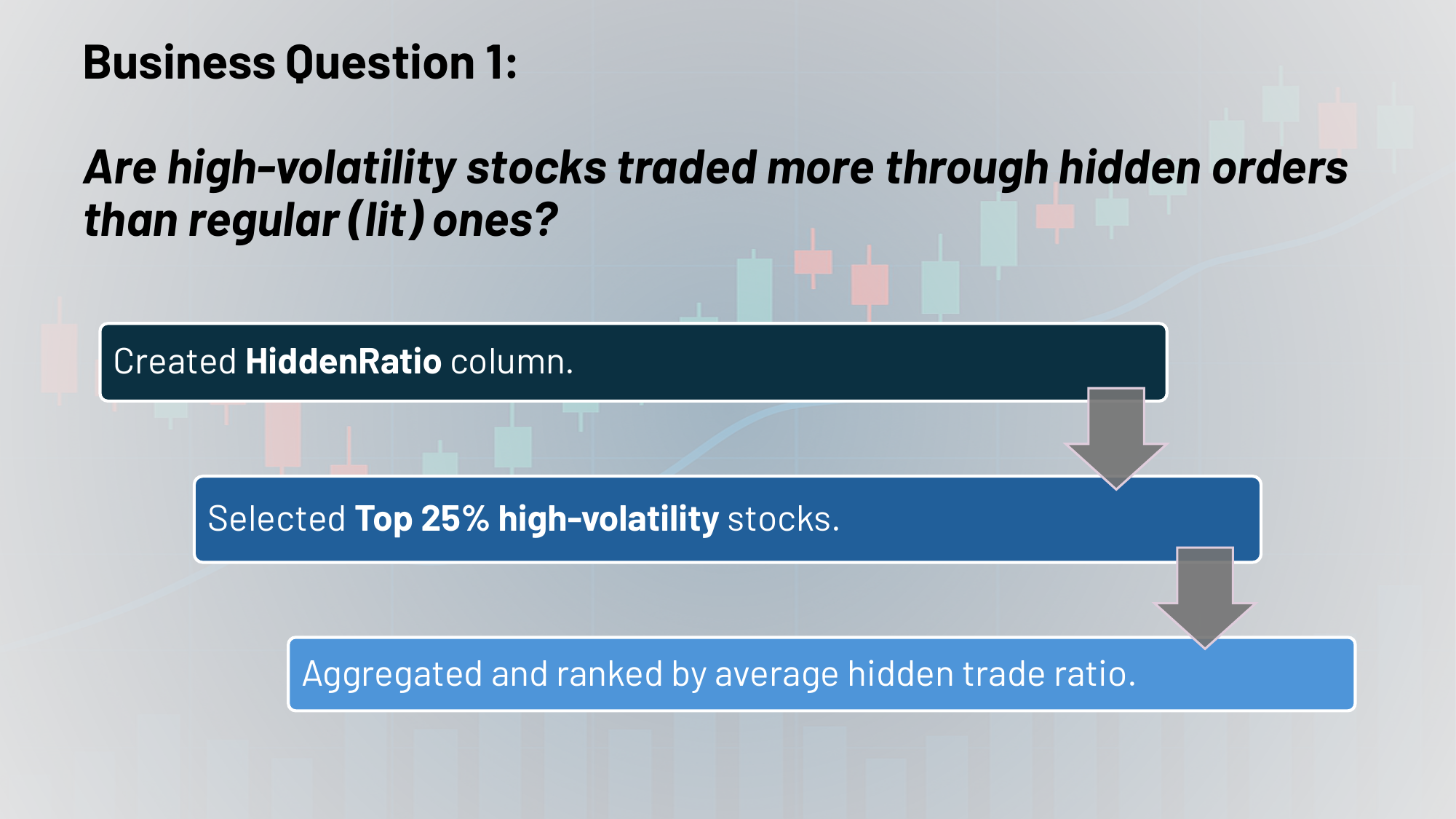

# Business Question 1: Are high-volatility stocks traded more through hidden orders than regular (lit) ones?
Created HiddenRatio column.

Selected Top 25% high-volatility stocks.

Aggregated and ranked by average hidden trade ratio.